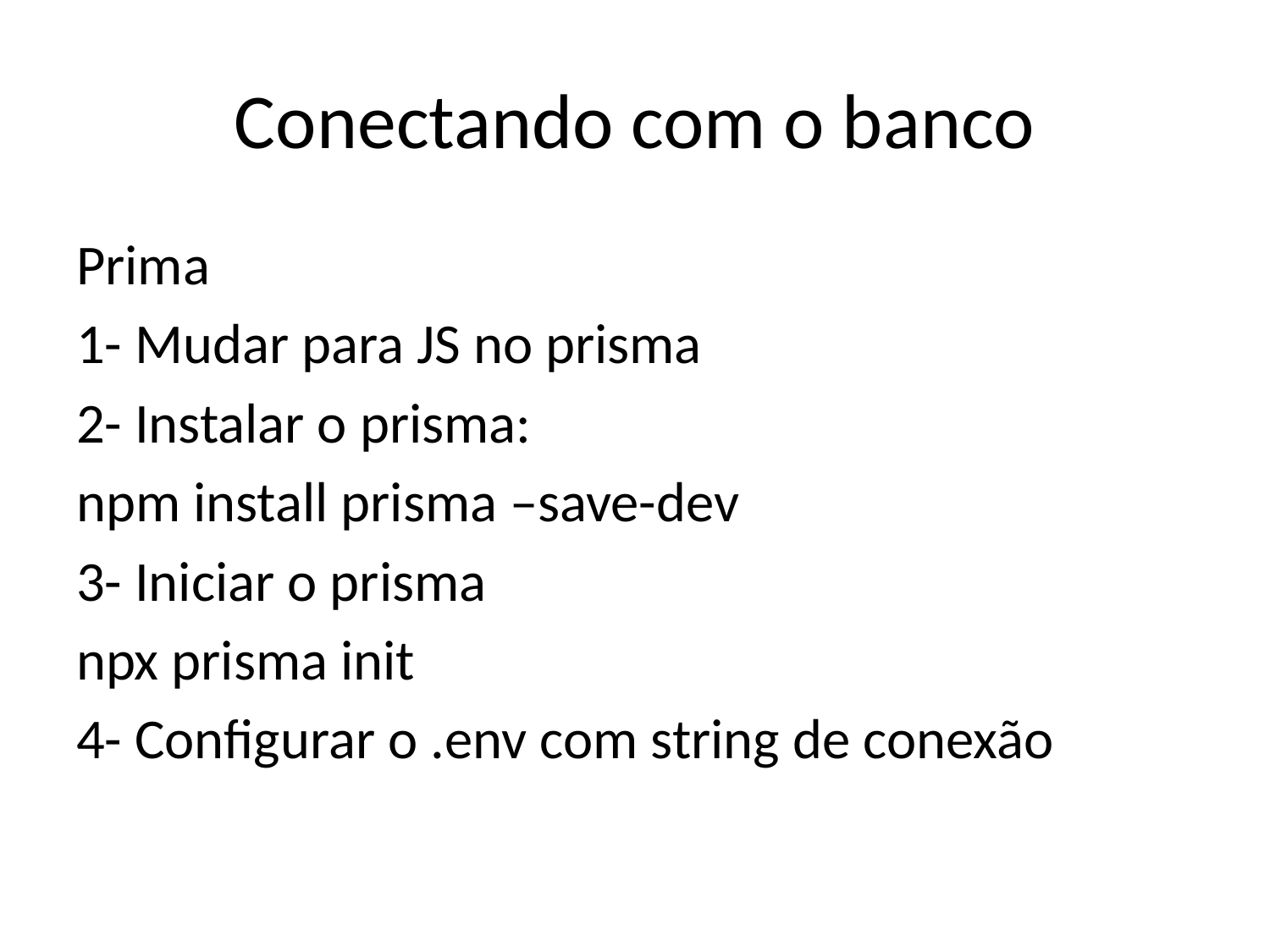

# Conectando com o banco
Prima
1- Mudar para JS no prisma
2- Instalar o prisma:
npm install prisma –save-dev
3- Iniciar o prisma
npx prisma init
4- Configurar o .env com string de conexão